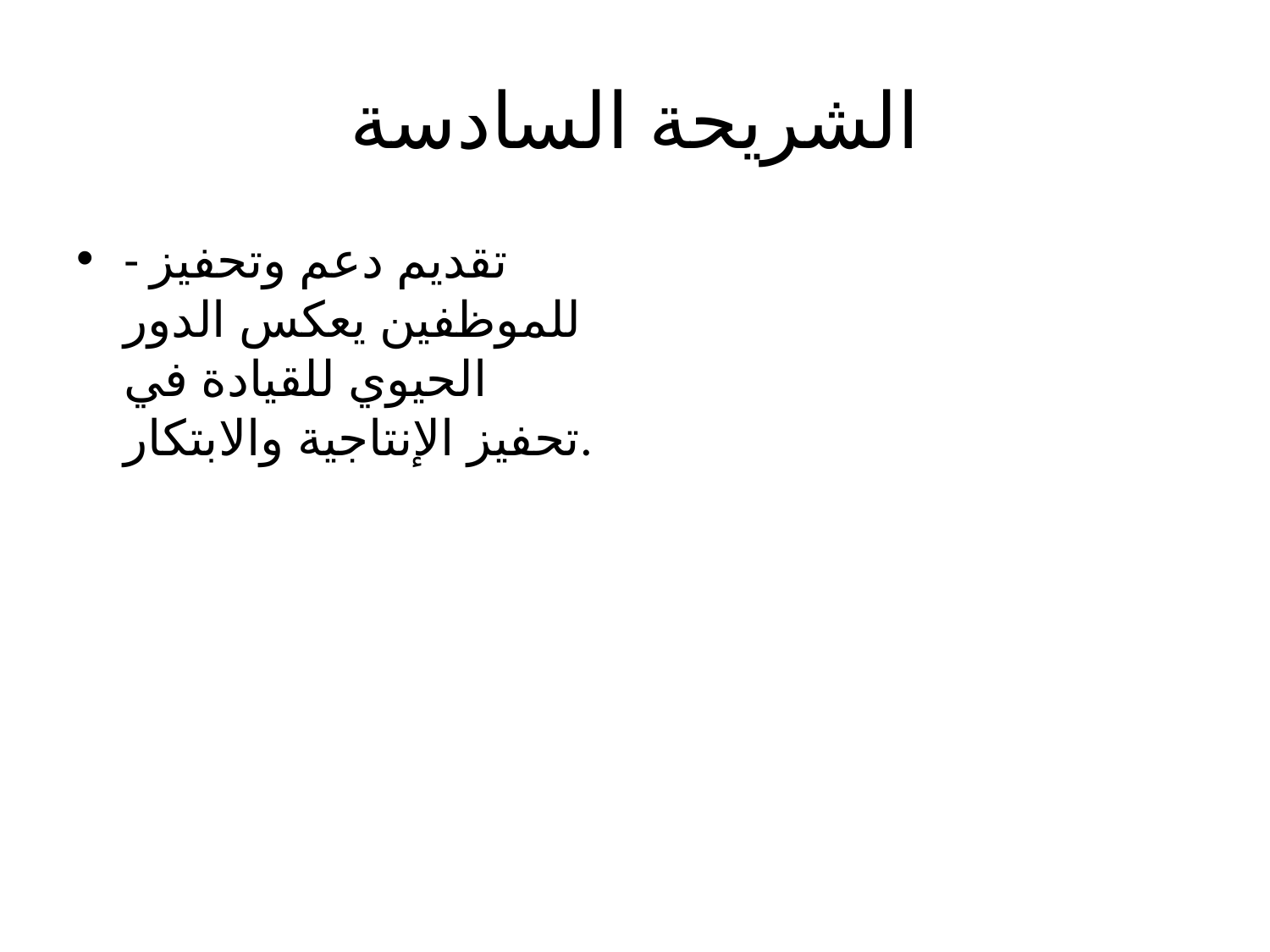

# الشريحة السادسة
- تقديم دعم وتحفيز للموظفين يعكس الدور الحيوي للقيادة في تحفيز الإنتاجية والابتكار.